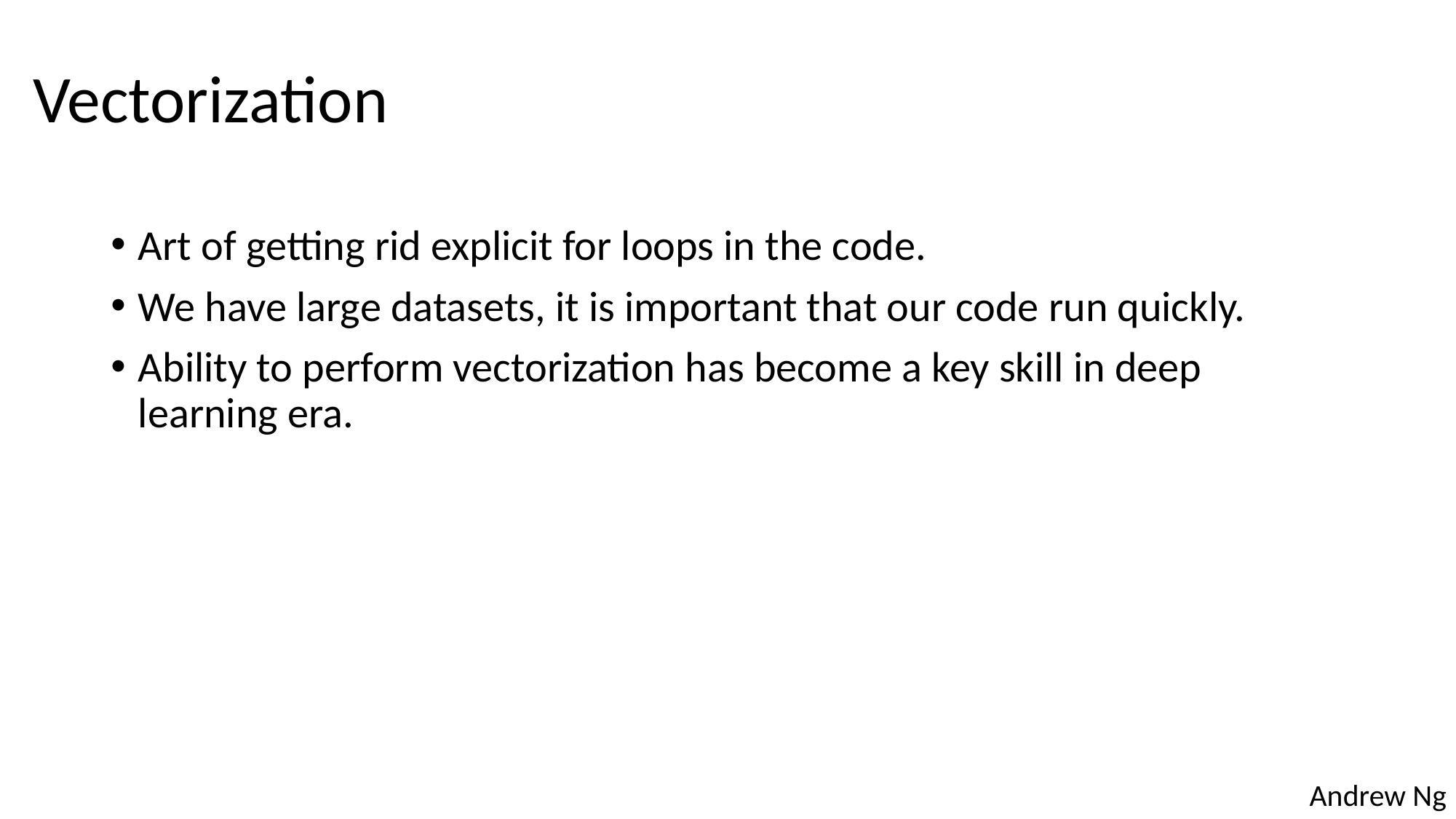

# Vectorization
Art of getting rid explicit for loops in the code.
We have large datasets, it is important that our code run quickly.
Ability to perform vectorization has become a key skill in deep learning era.